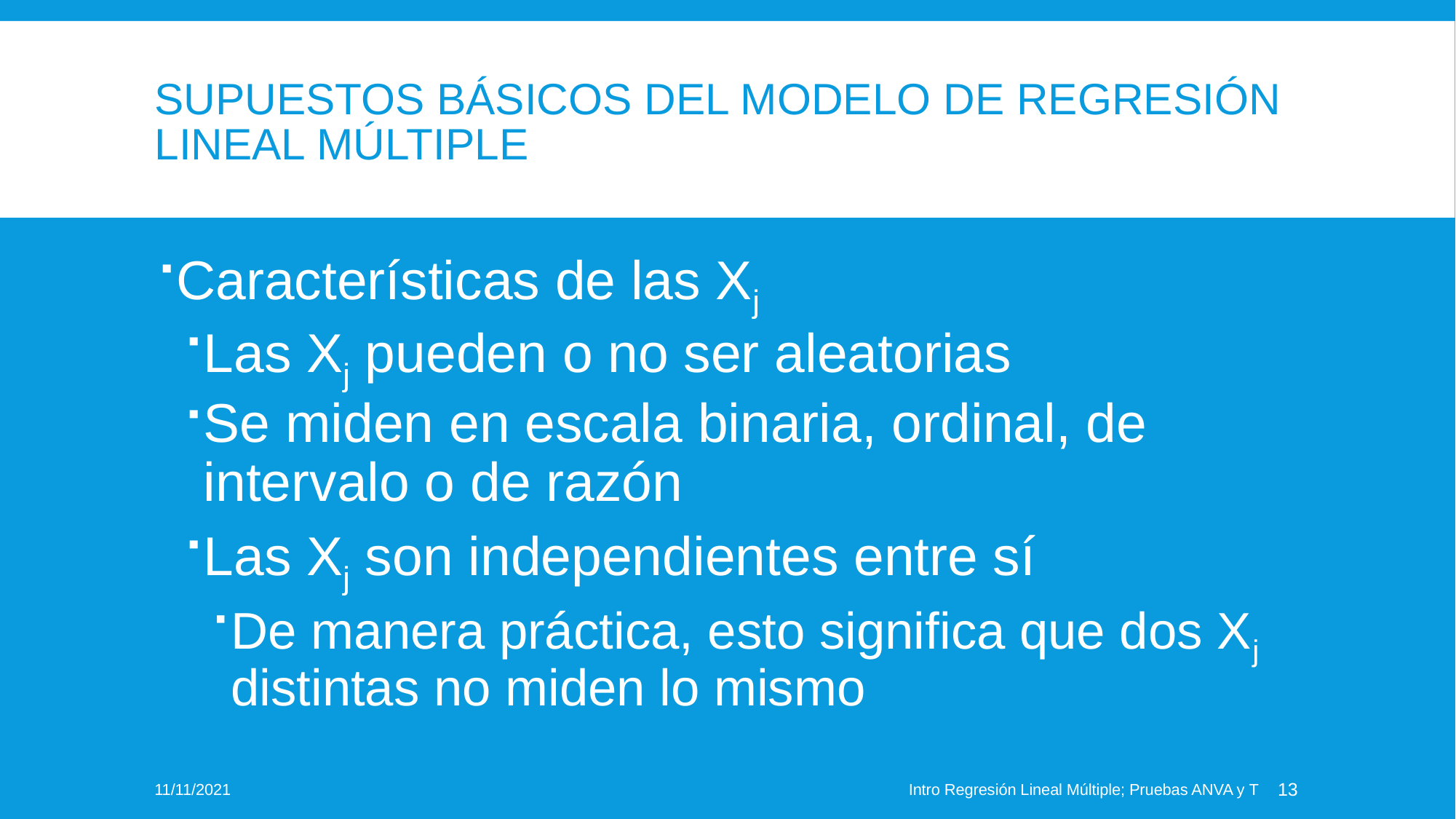

# Supuestos básicos del modelo de regresión lineal múltiple
Características de las Xj
Las Xj pueden o no ser aleatorias
Se miden en escala binaria, ordinal, de intervalo o de razón
Las Xj son independientes entre sí
De manera práctica, esto significa que dos Xj distintas no miden lo mismo
11/11/2021
Intro Regresión Lineal Múltiple; Pruebas ANVA y T
13